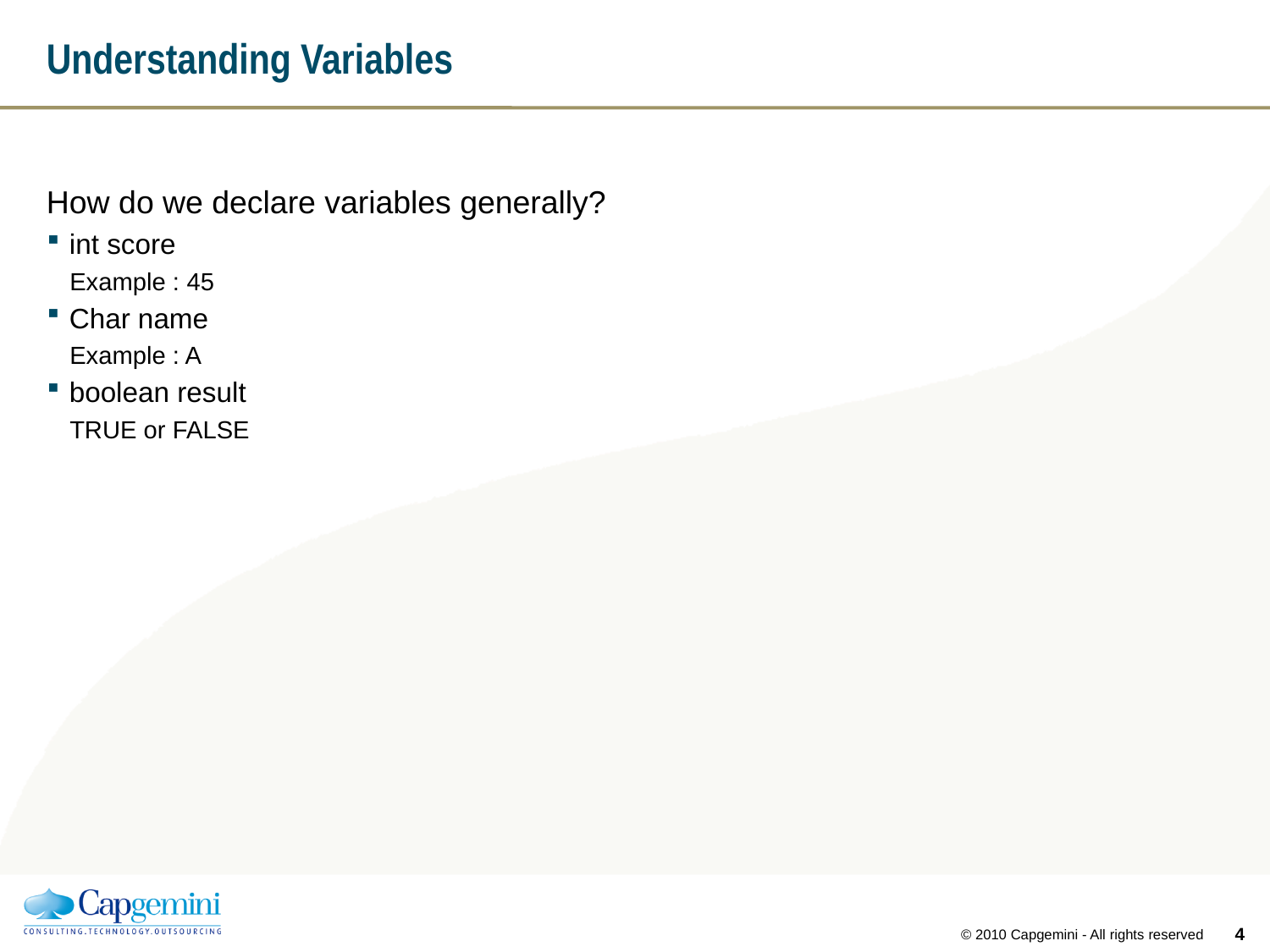

# Understanding Variables
How do we declare variables generally?
int score
Example : 45
Char name
Example : A
boolean result
TRUE or FALSE

4
© 2010 Capgemini - All rights reserved